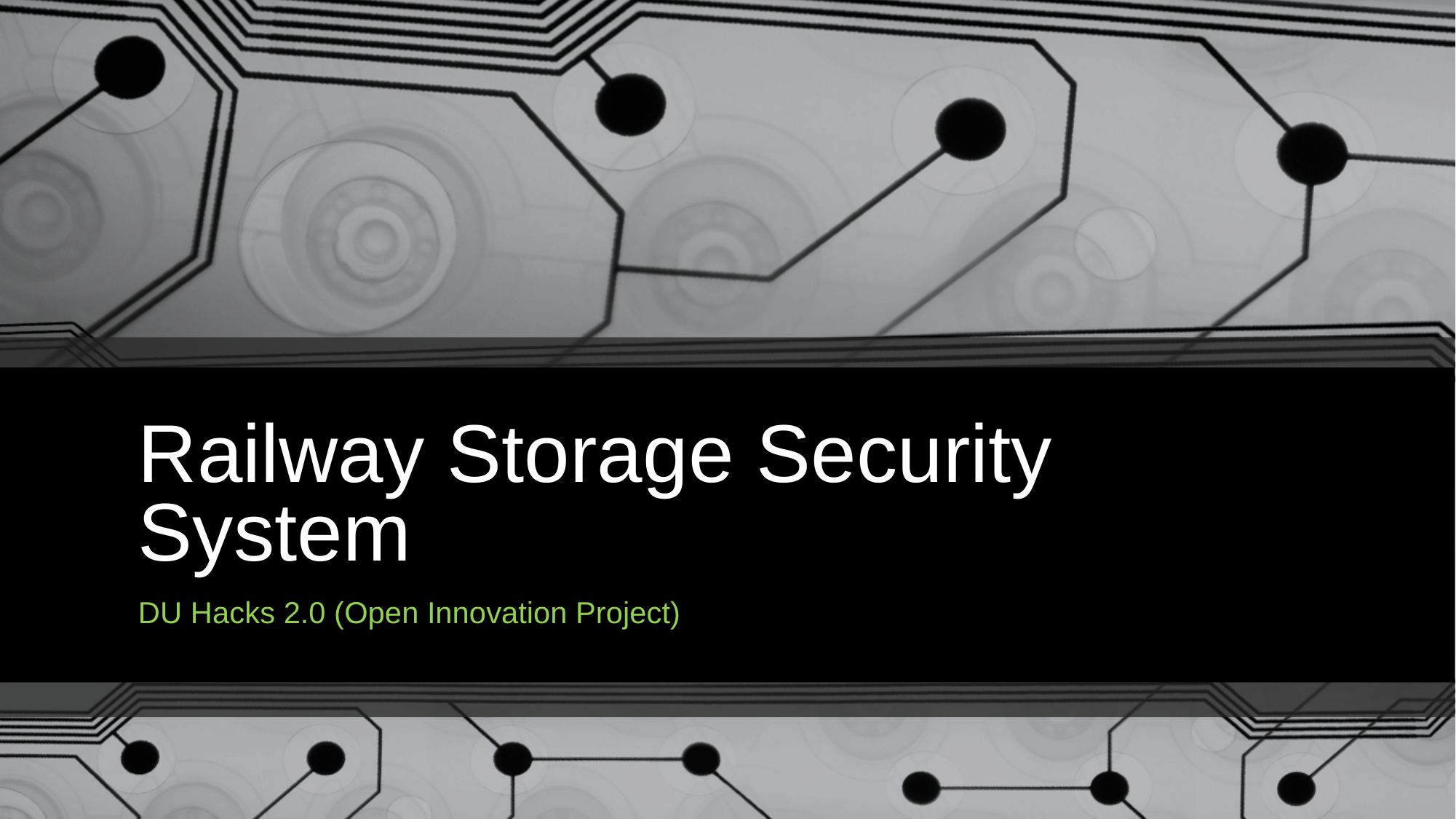

# Railway Storage Security System
DU Hacks 2.0 (Open Innovation Project)